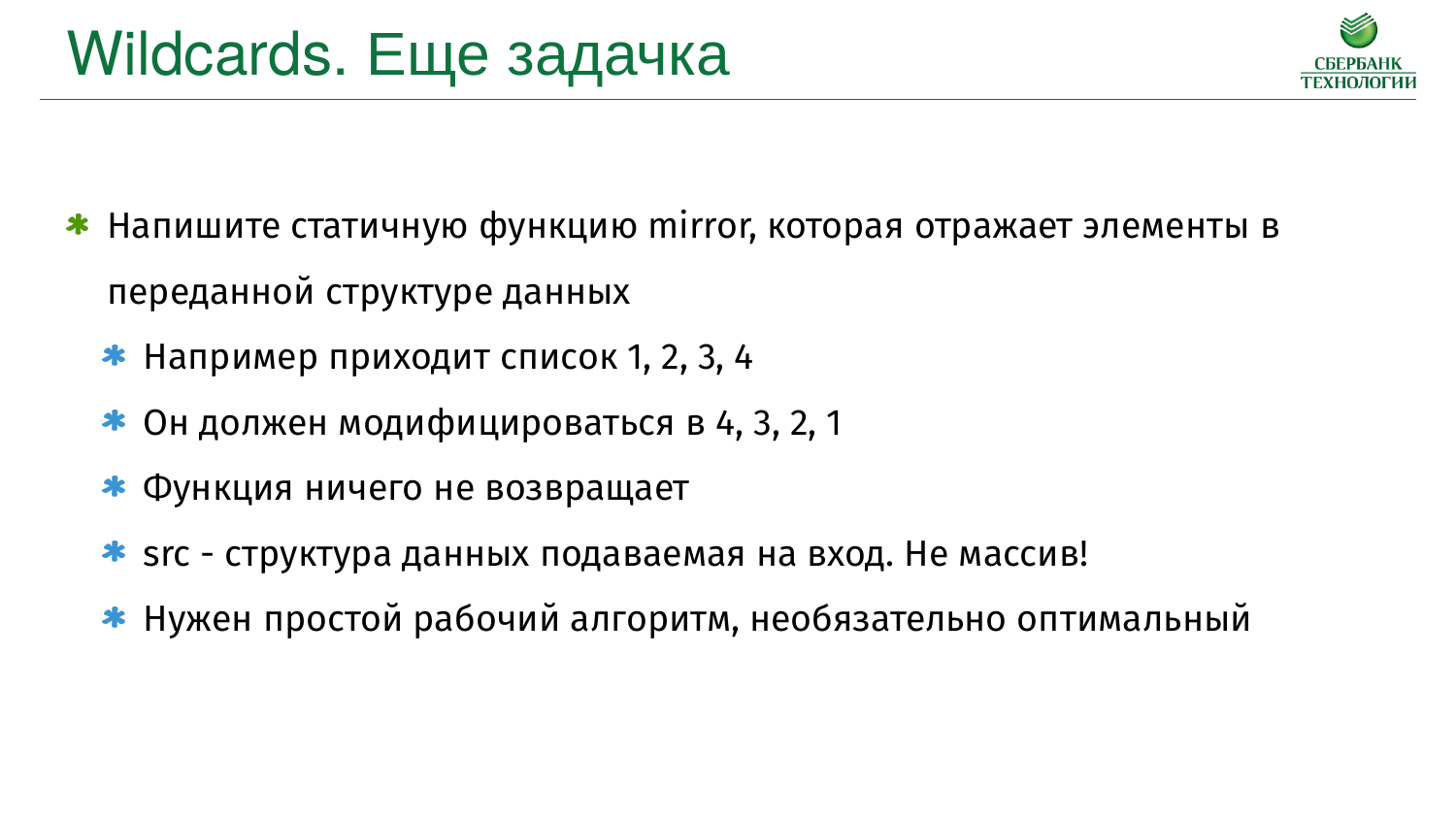

Wildcards. Еще задачка
Напишите статичную функцию mirror, которая отражает элементы в переданной структуре данных
Например приходит список 1, 2, 3, 4
Он должен модифицироваться в 4, 3, 2, 1
Функция ничего не возвращает
src - структура данных подаваемая на вход. Не массив!
Нужен простой рабочий алгоритм, необязательно оптимальный